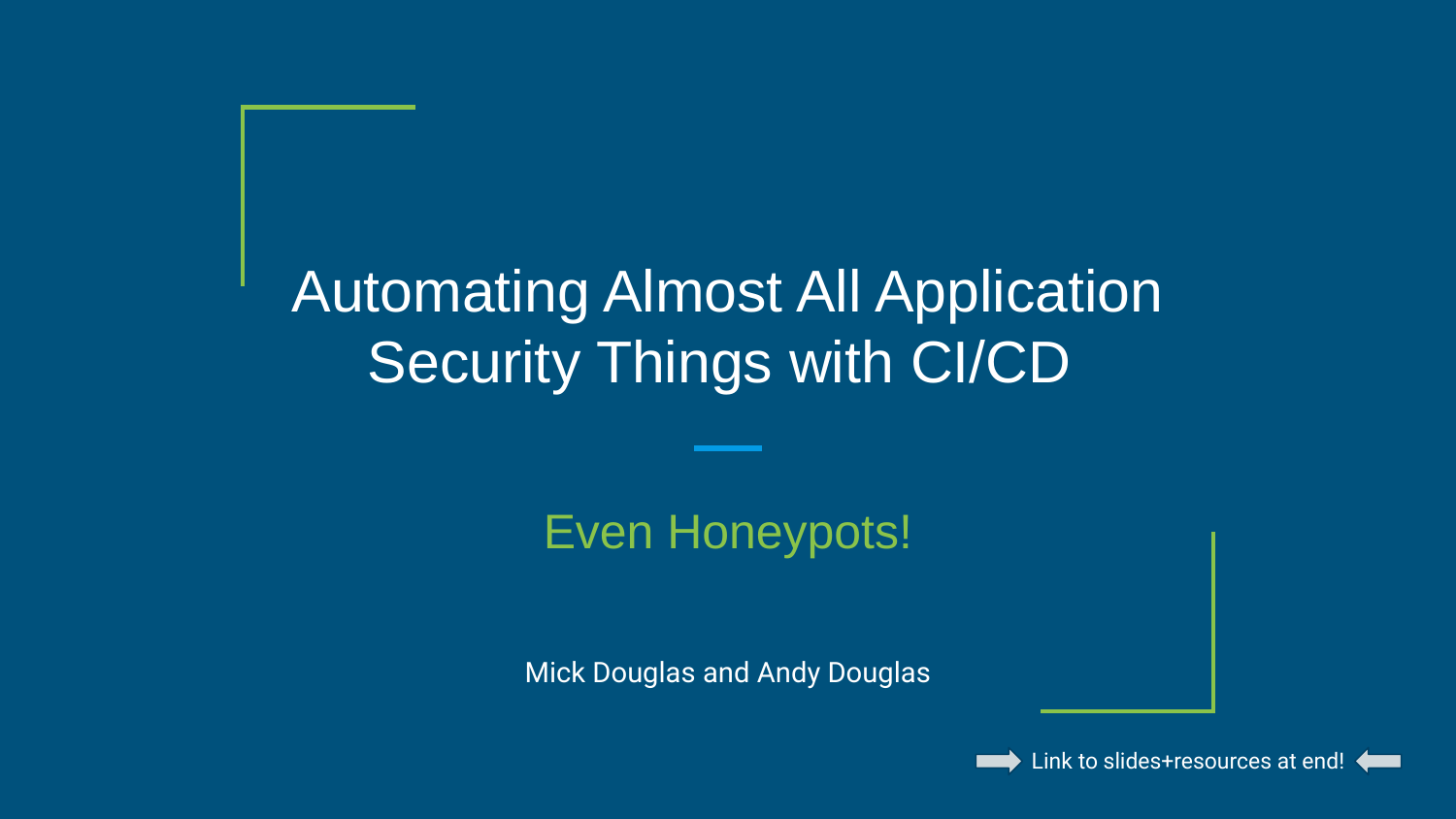

# Automating Almost All Application Security Things with CI/CD
Even Honeypots!
Mick Douglas and Andy Douglas
Link to slides+resources at end!